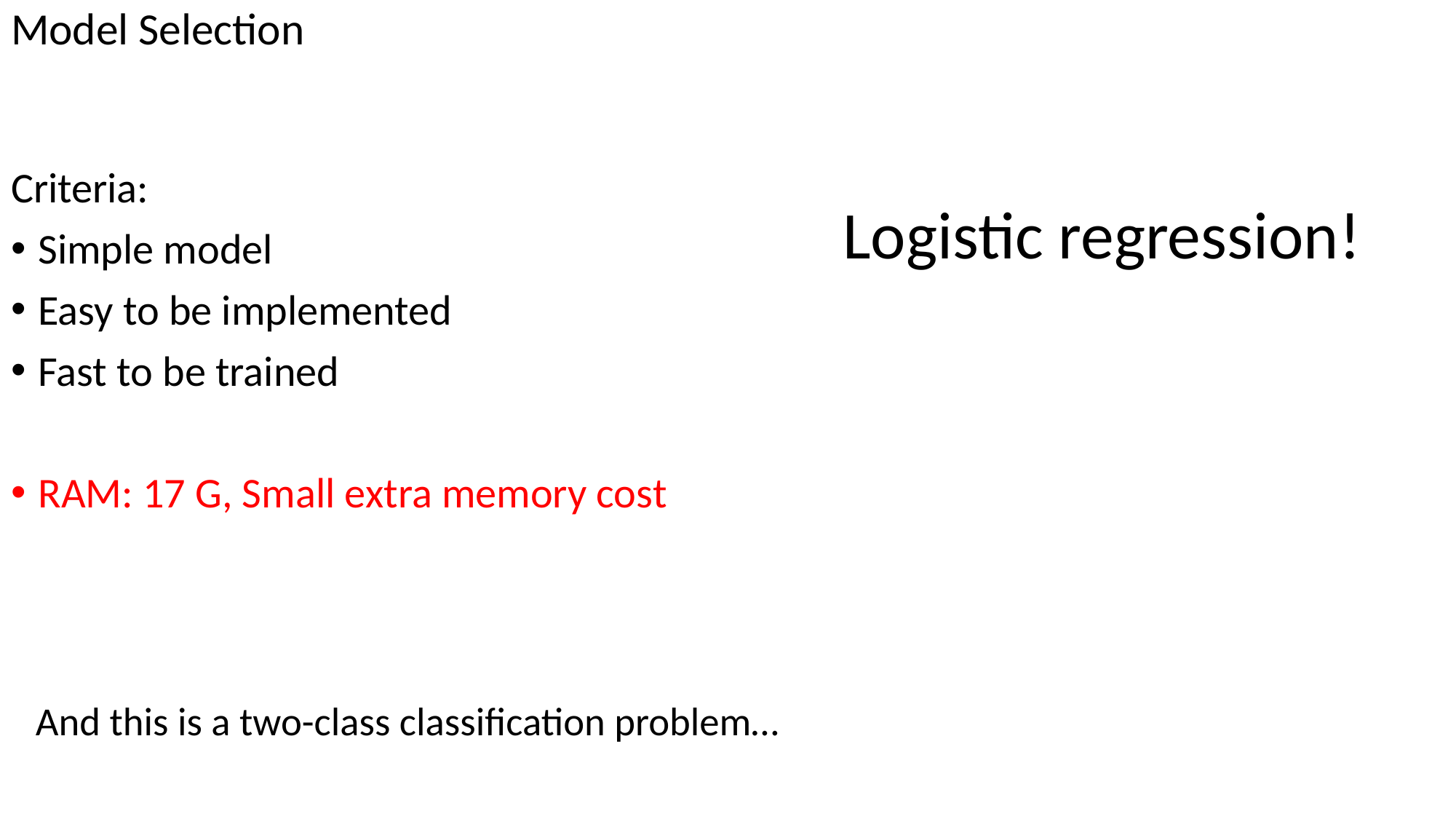

# Model Selection
Logistic regression!
Criteria:
Simple model
Easy to be implemented
Fast to be trained

RAM: 17 G, Small extra memory cost

And this is a two-class classification problem…